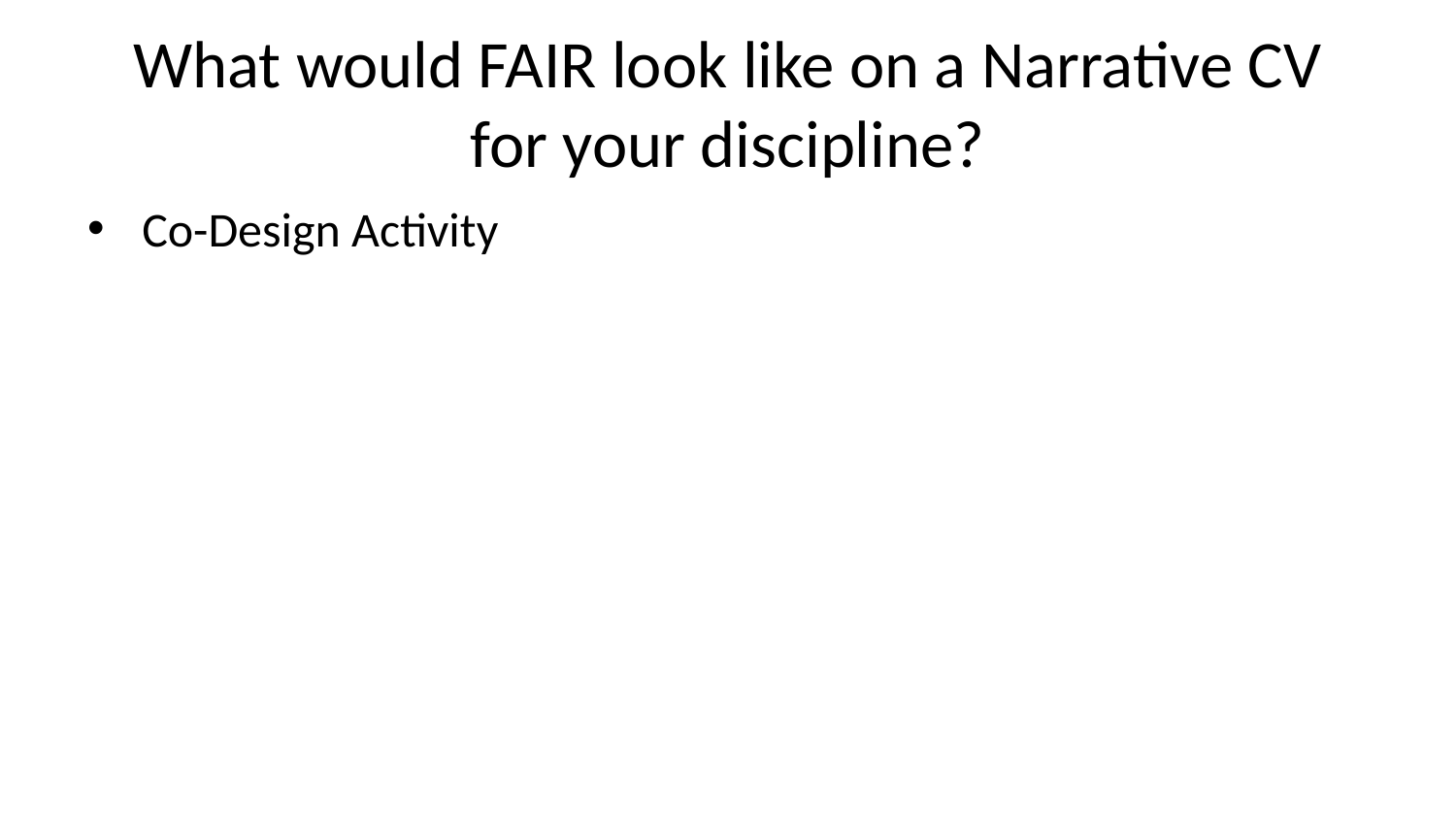

# What would FAIR look like on a Narrative CV for your discipline?
Co-Design Activity